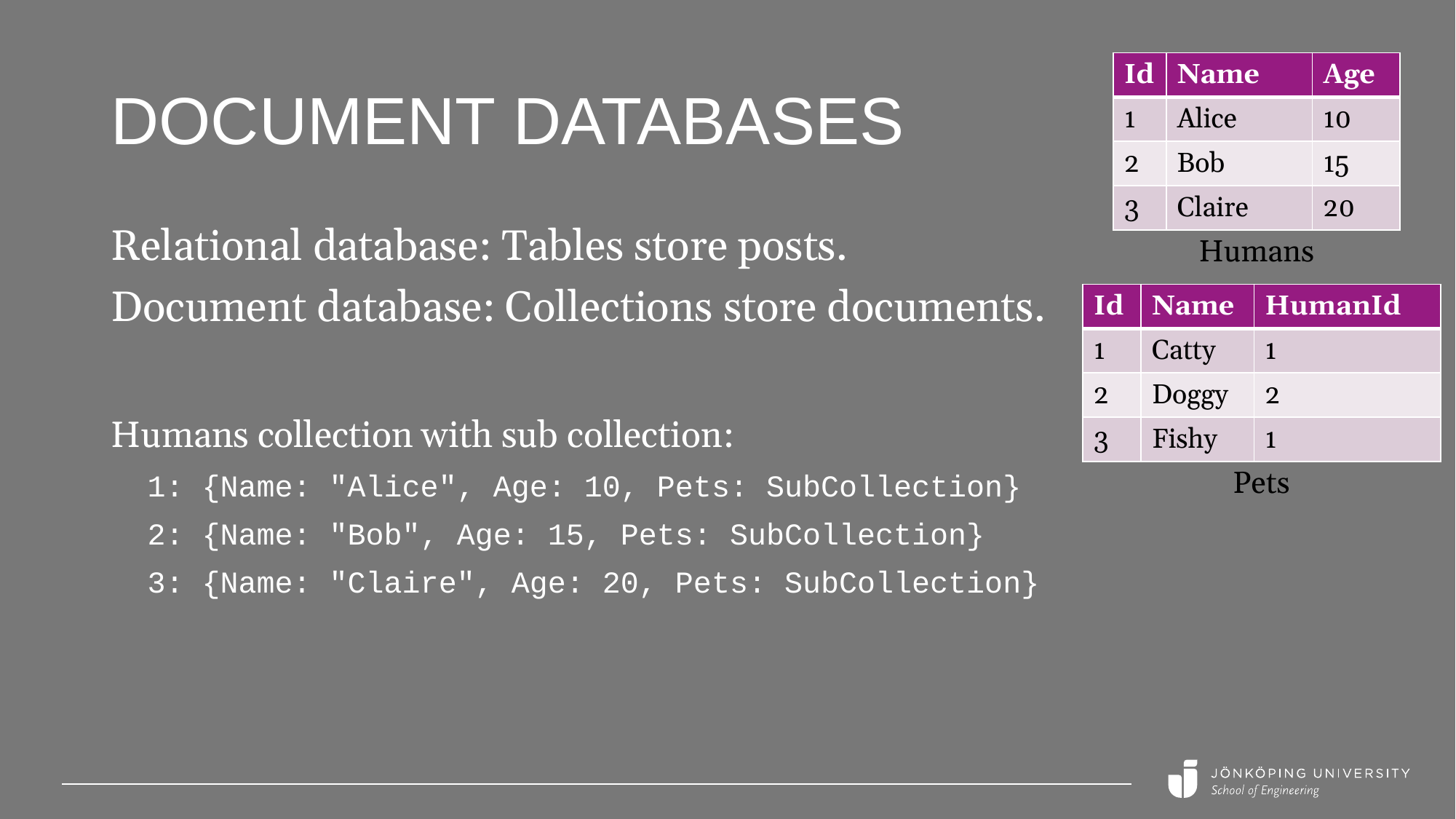

# Document databases
| Id | Name | Age |
| --- | --- | --- |
| 1 | Alice | 10 |
| 2 | Bob | 15 |
| 3 | Claire | 20 |
Relational database: Tables store posts.
Document database: Collections store documents.
Humans
| Id | Name | HumanId |
| --- | --- | --- |
| 1 | Catty | 1 |
| 2 | Doggy | 2 |
| 3 | Fishy | 1 |
Humans collection with sub collection:
  1: {Name: "Alice", Age: 10, Pets: SubCollection}
  2: {Name: "Bob", Age: 15, Pets: SubCollection}
  3: {Name: "Claire", Age: 20, Pets: SubCollection}
Pets